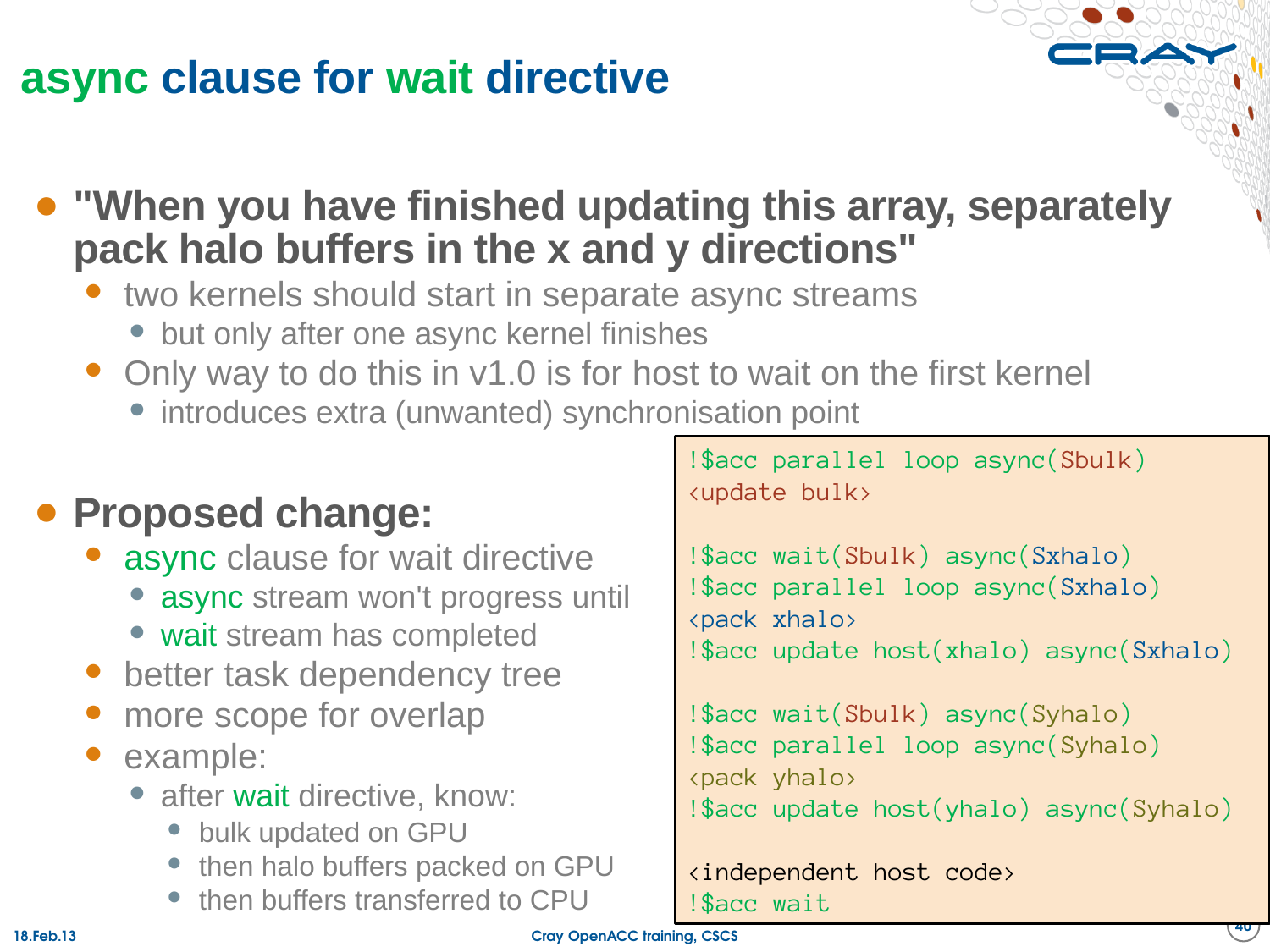

# async clause for wait directive
"When you have finished updating this array, separately pack halo buffers in the x and y directions"
two kernels should start in separate async streams
but only after one async kernel finishes
Only way to do this in v1.0 is for host to wait on the first kernel
introduces extra (unwanted) synchronisation point

Proposed change:
async clause for wait directive
async stream won't progress until
wait stream has completed
better task dependency tree
more scope for overlap
example:
after wait directive, know:
bulk updated on GPU
then halo buffers packed on GPU
then buffers transferred to CPU

!$acc parallel loop async(Sbulk)
<update bulk>

!$acc wait(Sbulk) async(Sxhalo)
!$acc parallel loop async(Sxhalo)
<pack xhalo>
!$acc update host(xhalo) async(Sxhalo)

!$acc wait(Sbulk) async(Syhalo)
!$acc parallel loop async(Syhalo)
<pack yhalo>
!$acc update host(yhalo) async(Syhalo)

<independent host code>
!$acc wait
40
18.Feb.13
Cray OpenACC training, CSCS